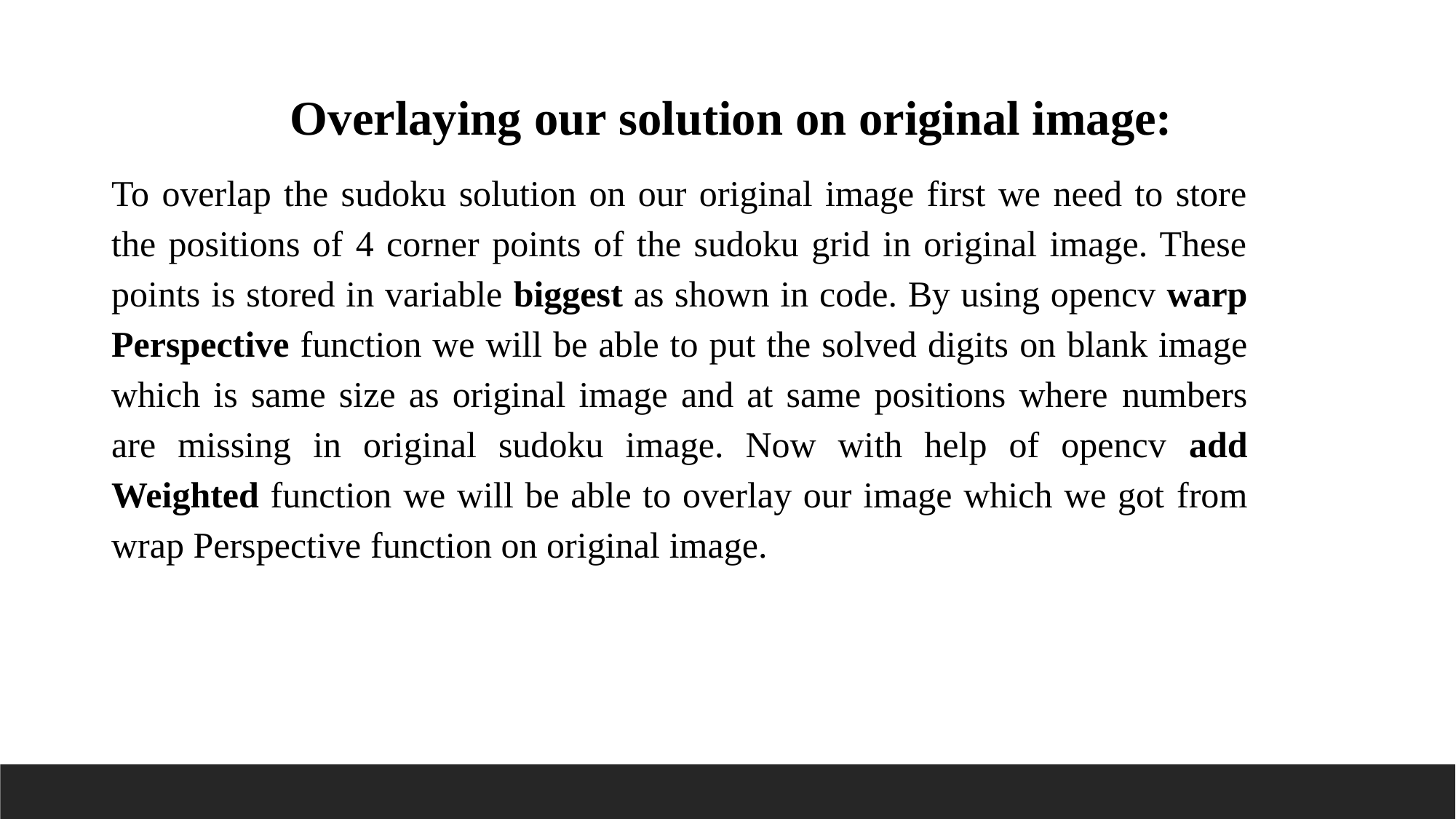

Overlaying our solution on original image:
To overlap the sudoku solution on our original image first we need to store the positions of 4 corner points of the sudoku grid in original image. These points is stored in variable biggest as shown in code. By using opencv warp Perspective function we will be able to put the solved digits on blank image which is same size as original image and at same positions where numbers are missing in original sudoku image. Now with help of opencv add Weighted function we will be able to overlay our image which we got from wrap Perspective function on original image.